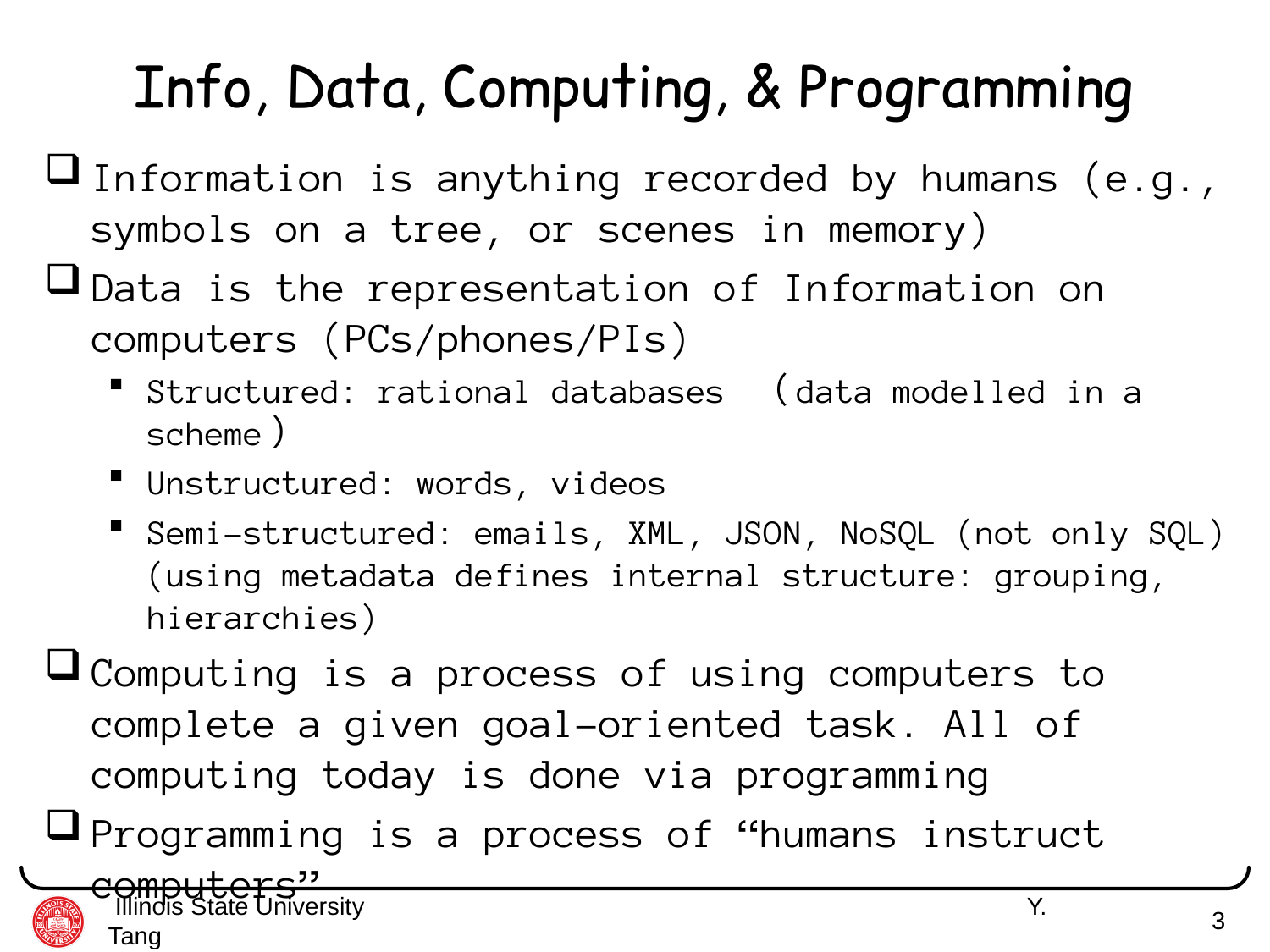

# Info, Data, Computing, & Programming
Information is anything recorded by humans (e.g., symbols on a tree, or scenes in memory)
Data is the representation of Information on computers (PCs/phones/PIs)
Structured: rational databases （data modelled in a scheme）
Unstructured: words, videos
Semi-structured: emails, XML, JSON, NoSQL (not only SQL) (using metadata defines internal structure: grouping, hierarchies)
Computing is a process of using computers to complete a given goal-oriented task. All of computing today is done via programming
Programming is a process of “humans instruct computers”
 Illinois State University                      	                                                           Y. Tang
3